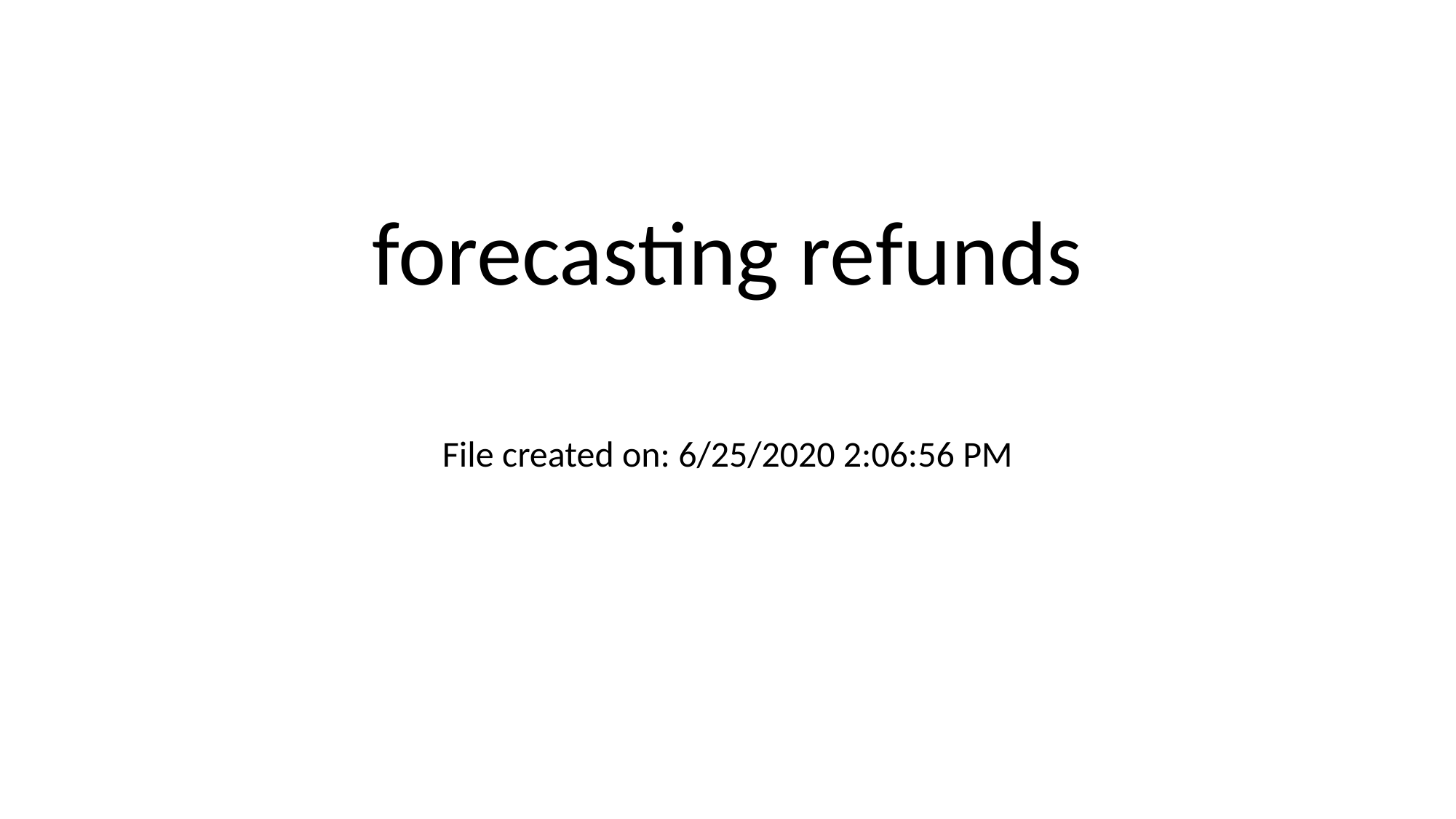

# forecasting refunds
File created on: 6/25/2020 2:06:56 PM